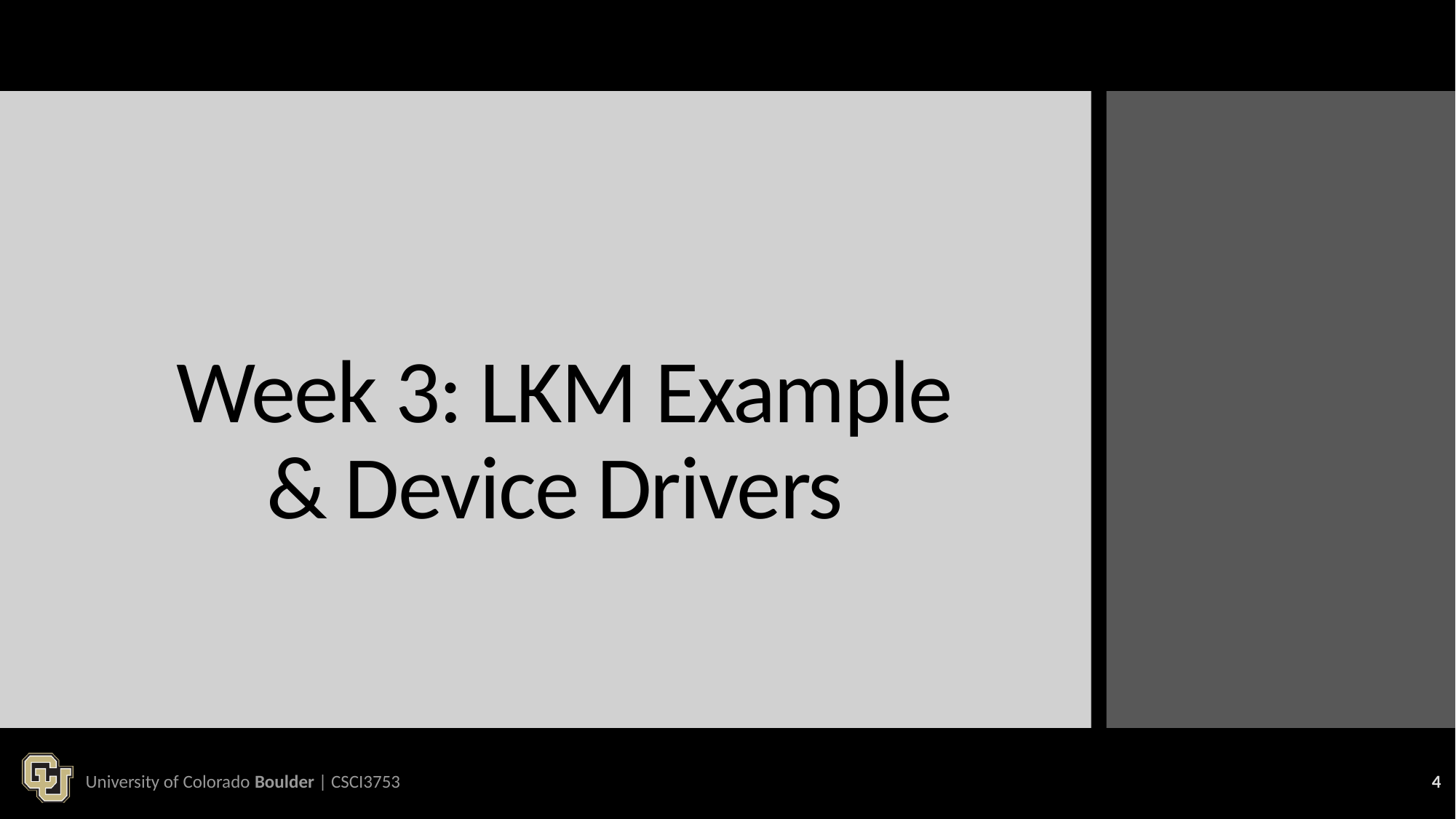

# Week 3: LKM Example & Device Drivers
University of Colorado Boulder | CSCI3753
4